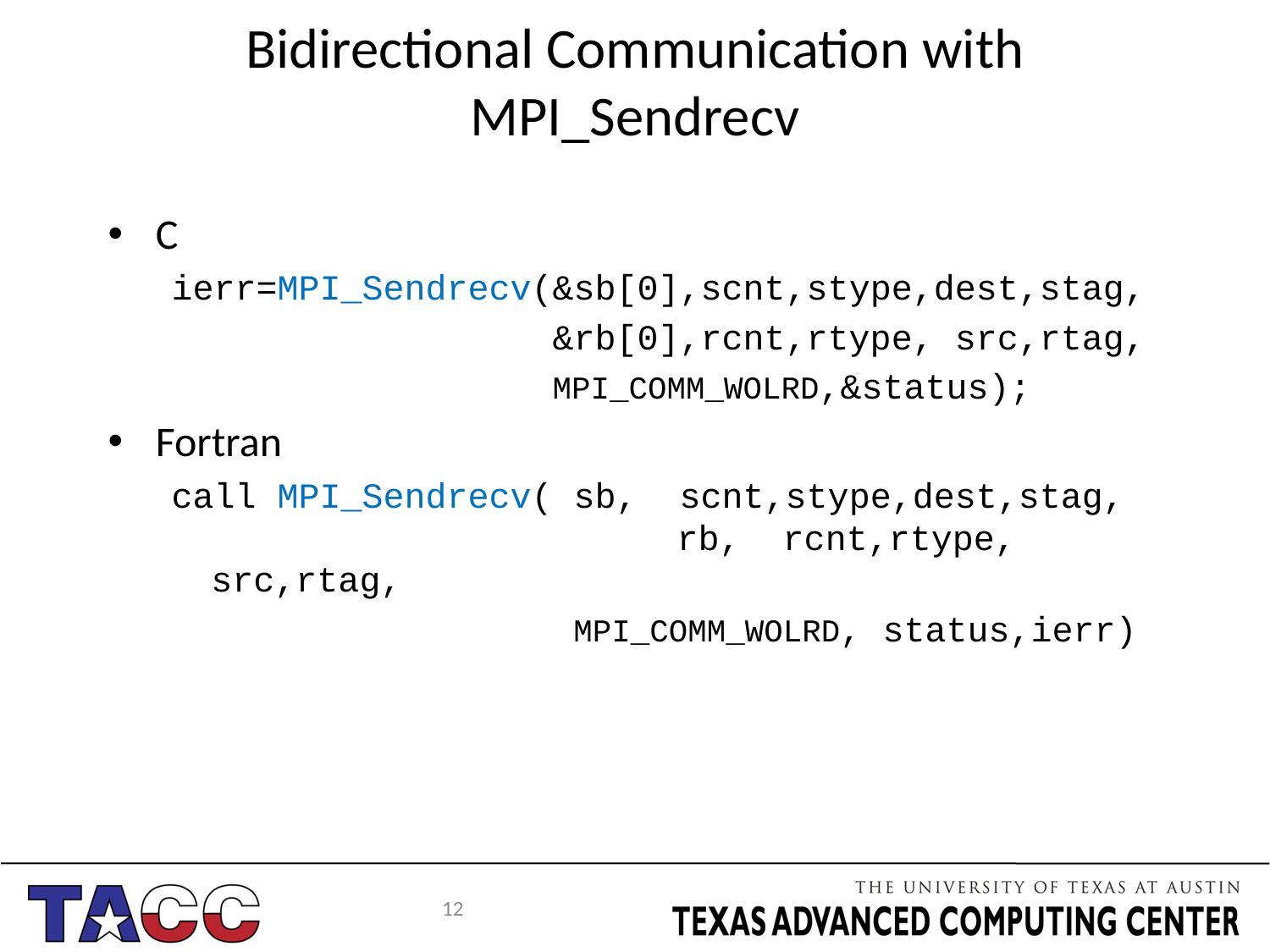

# Bidirectional Communication with MPI_Sendrecv
C
ierr=MPI_Sendrecv(&sb[0],scnt,stype,dest,stag,
                  &rb[0],rcnt,rtype, src,rtag,
                  MPI_COMM_WOLRD,&status);
Fortran
call MPI_Sendrecv( sb,  scnt,stype,dest,stag,  	                rb,  rcnt,rtype, src,rtag,
                   MPI_COMM_WOLRD, status,ierr)
12